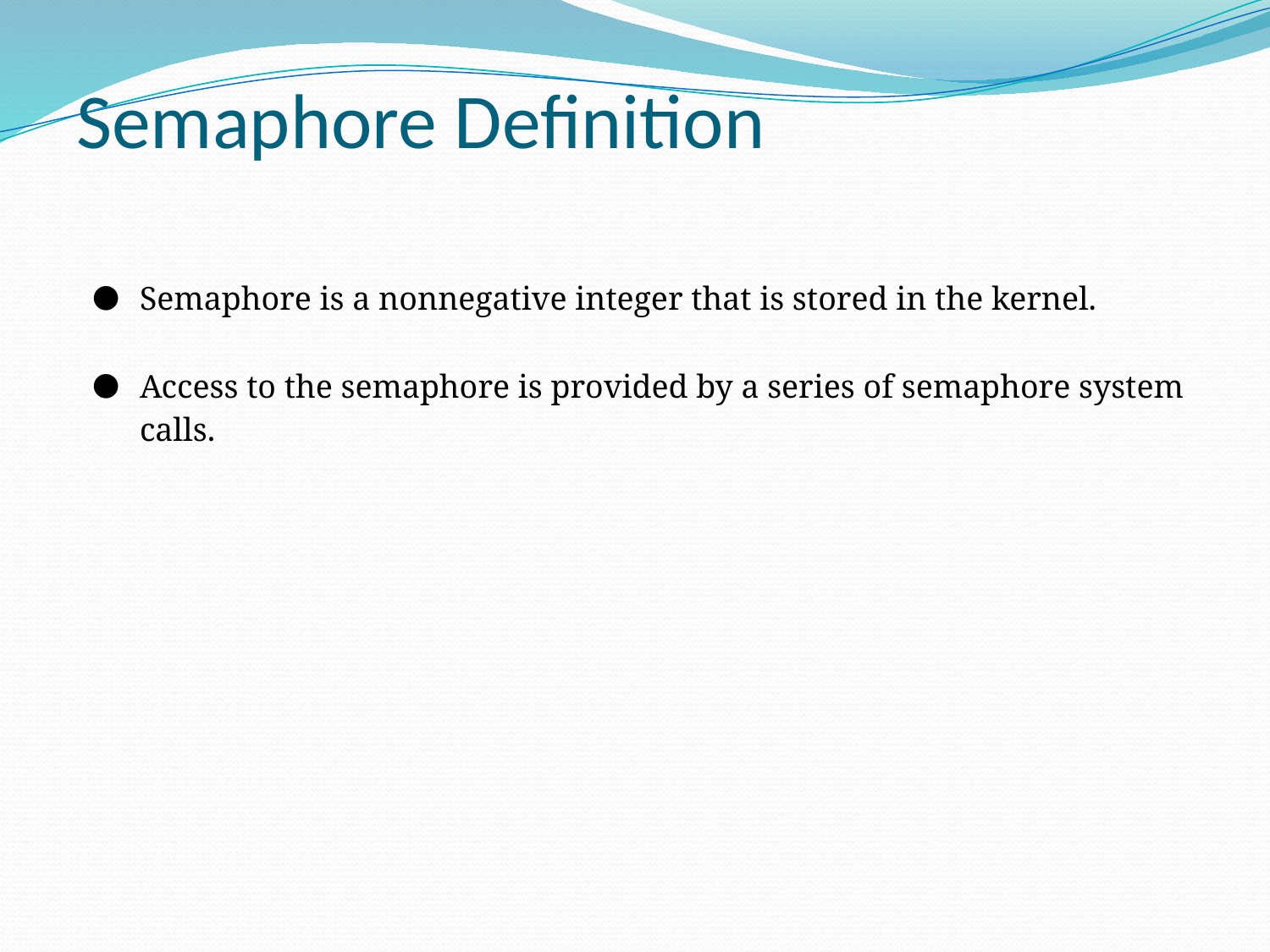

# Semaphore Definition

Semaphore is a nonnegative integer that is stored in the kernel.

Access to the semaphore is provided by a series of semaphore system calls.